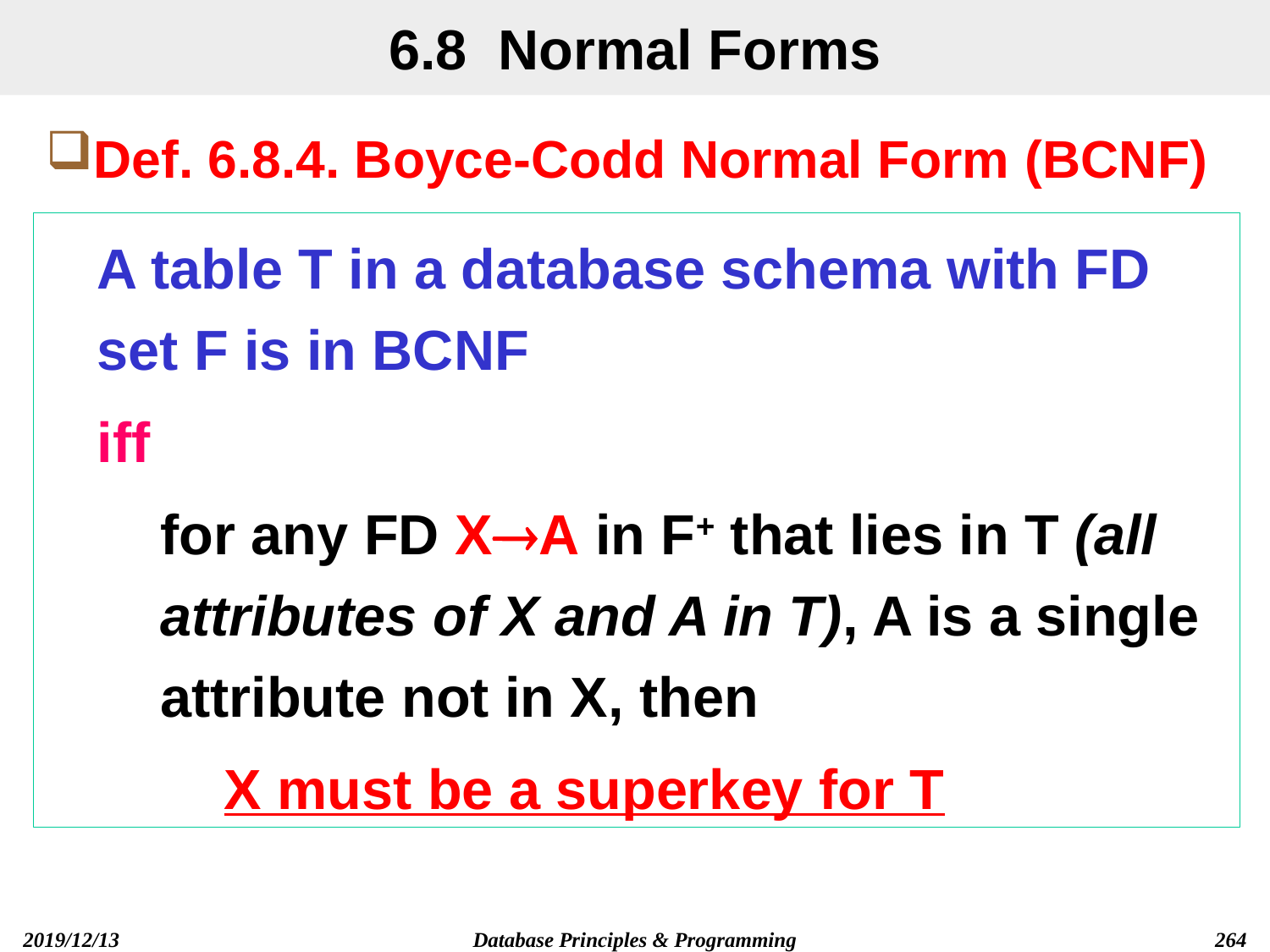

# 6.8  Normal Forms
Def. 6.8.4. Boyce-Codd Normal Form (BCNF)
A table T in a database schema with FD set F is in BCNF
iff
for any FD X→A in F+ that lies in T (all attributes of X and A in T), A is a single attribute not in X, then
X must be a superkey for T
2019/12/13
Database Principles & Programming
264